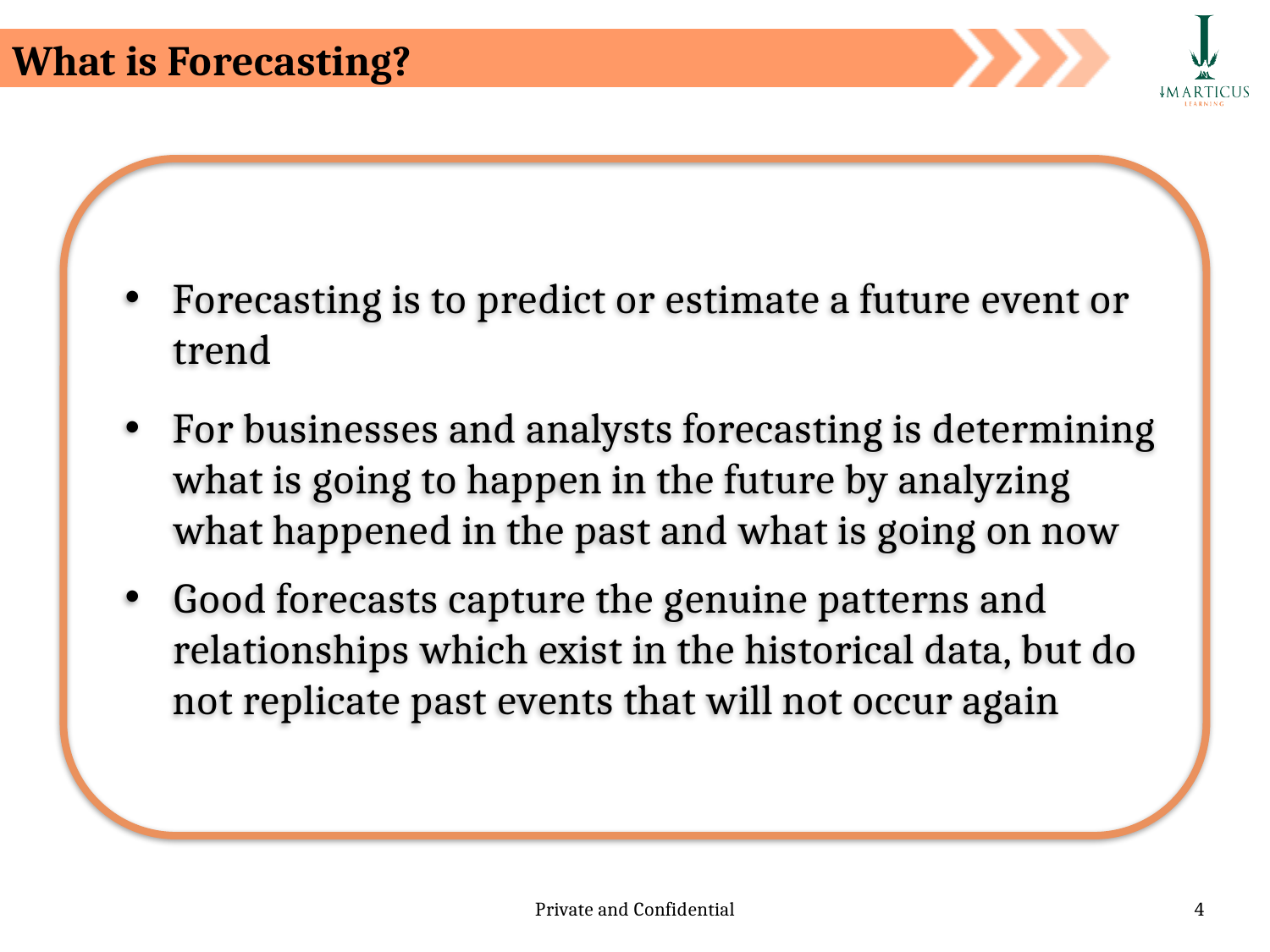

What is Forecasting?
Forecasting is to predict or estimate a future event or trend
For businesses and analysts forecasting is determining what is going to happen in the future by analyzing what happened in the past and what is going on now
Good forecasts capture the genuine patterns and relationships which exist in the historical data, but do not replicate past events that will not occur again